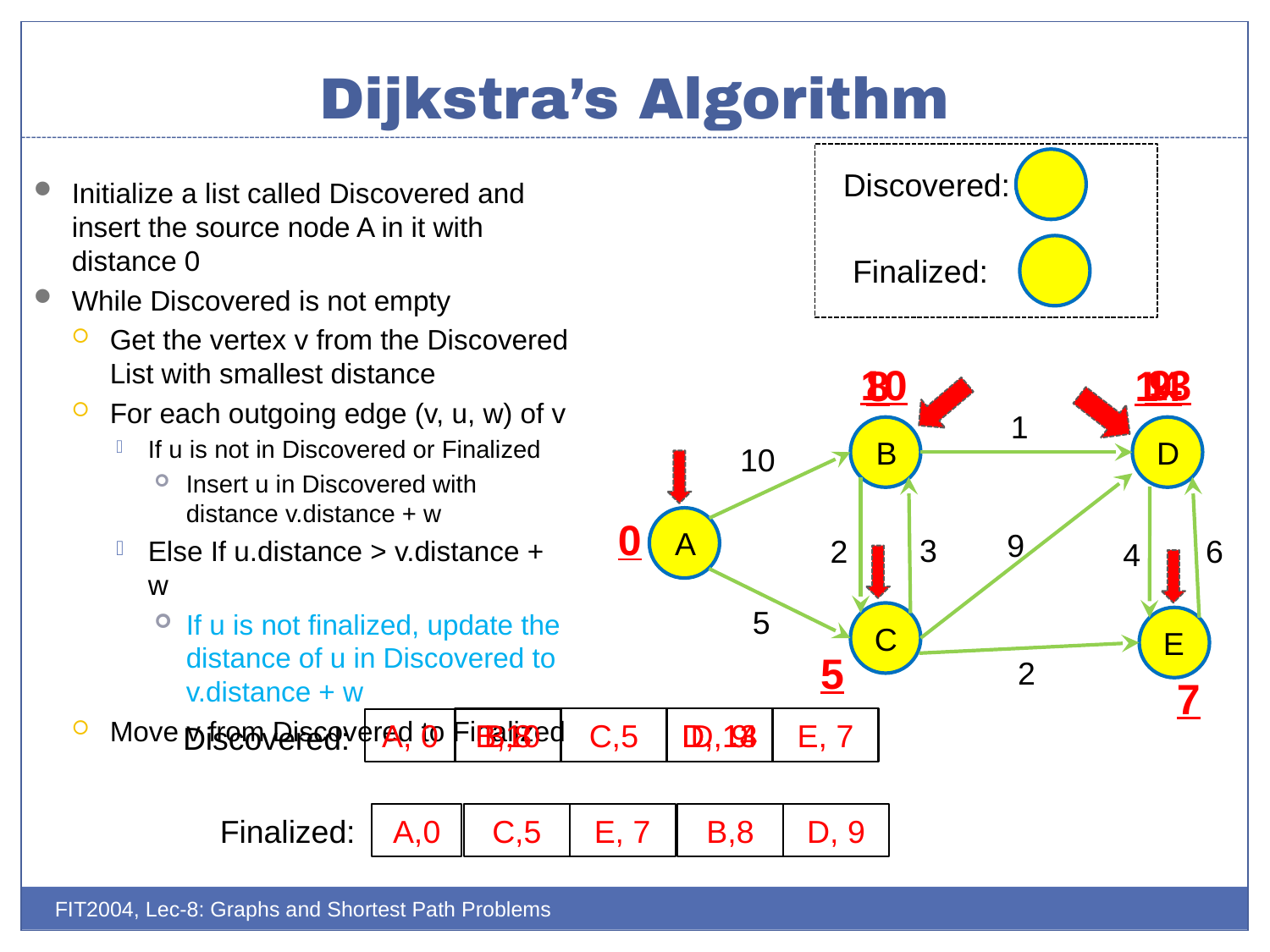

# Dijkstra’s Algorithm

Discovered:
Initialize a list called Discovered and insert the source node A in it with distance 0
While Discovered is not empty
Get the vertex v from the Discovered List with smallest distance
For each outgoing edge (v, u, w) of v
If u is not in Discovered or Finalized
Insert u in Discovered with distance v.distance + w
Else If u.distance > v.distance + w
If u is not finalized, update the distance of u in Discovered to v.distance + w
Move v from Discovered to Finalized

Finalized:
9
13
10
14
8

1

B
D
10

0

A
9
3
2
6
4

5

C
E
5
2
7
B,10
C,5
D, 14
D, 13
D, 9
E, 7
A, 0
B,8
Discovered:
A,0
C,5
E, 7
B,8
D, 9
Finalized:
FIT2004, Lec-8: Graphs and Shortest Path Problems